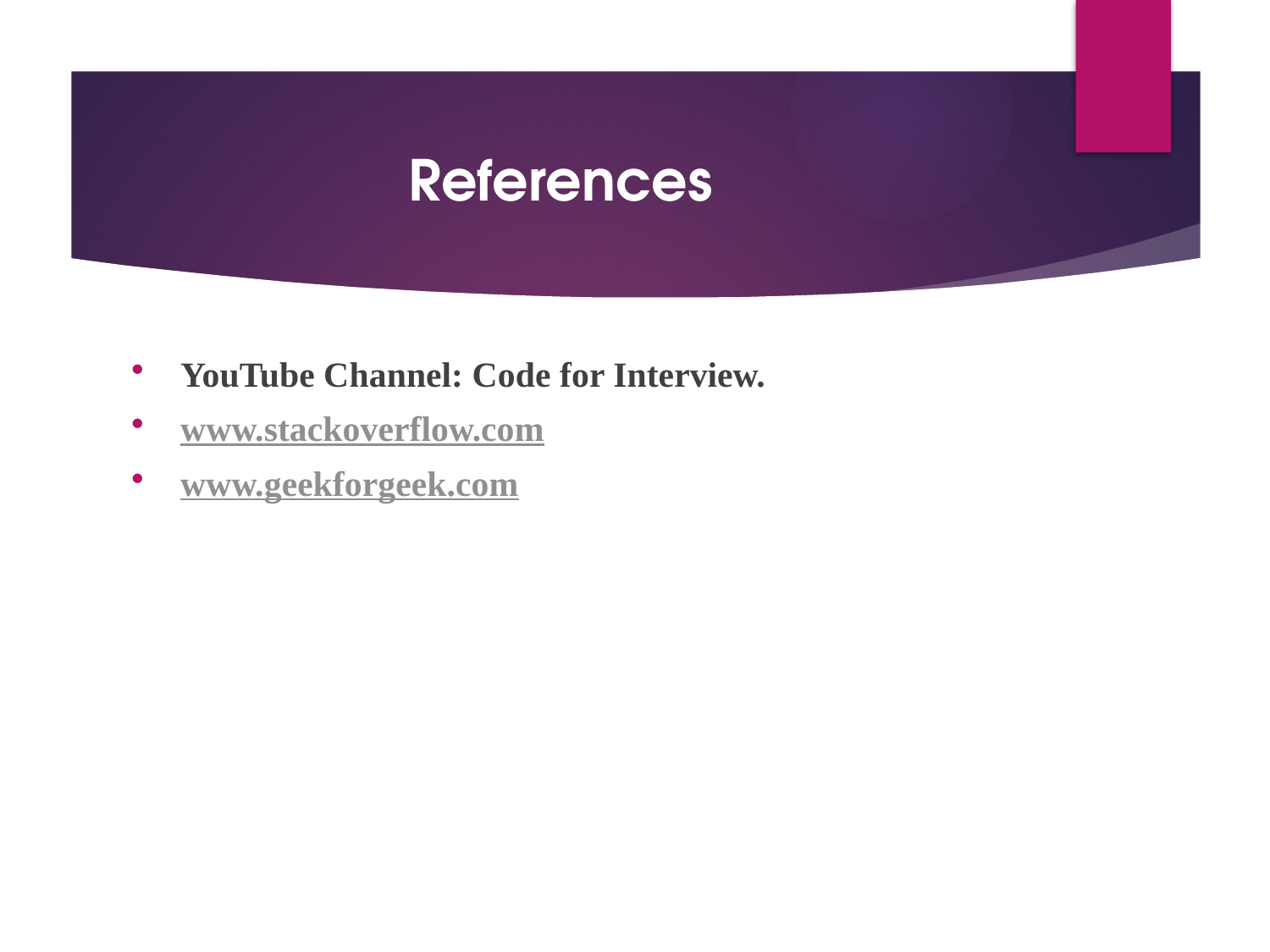

# References
YouTube Channel: Code for Interview.
www.stackoverflow.com
www.geekforgeek.com